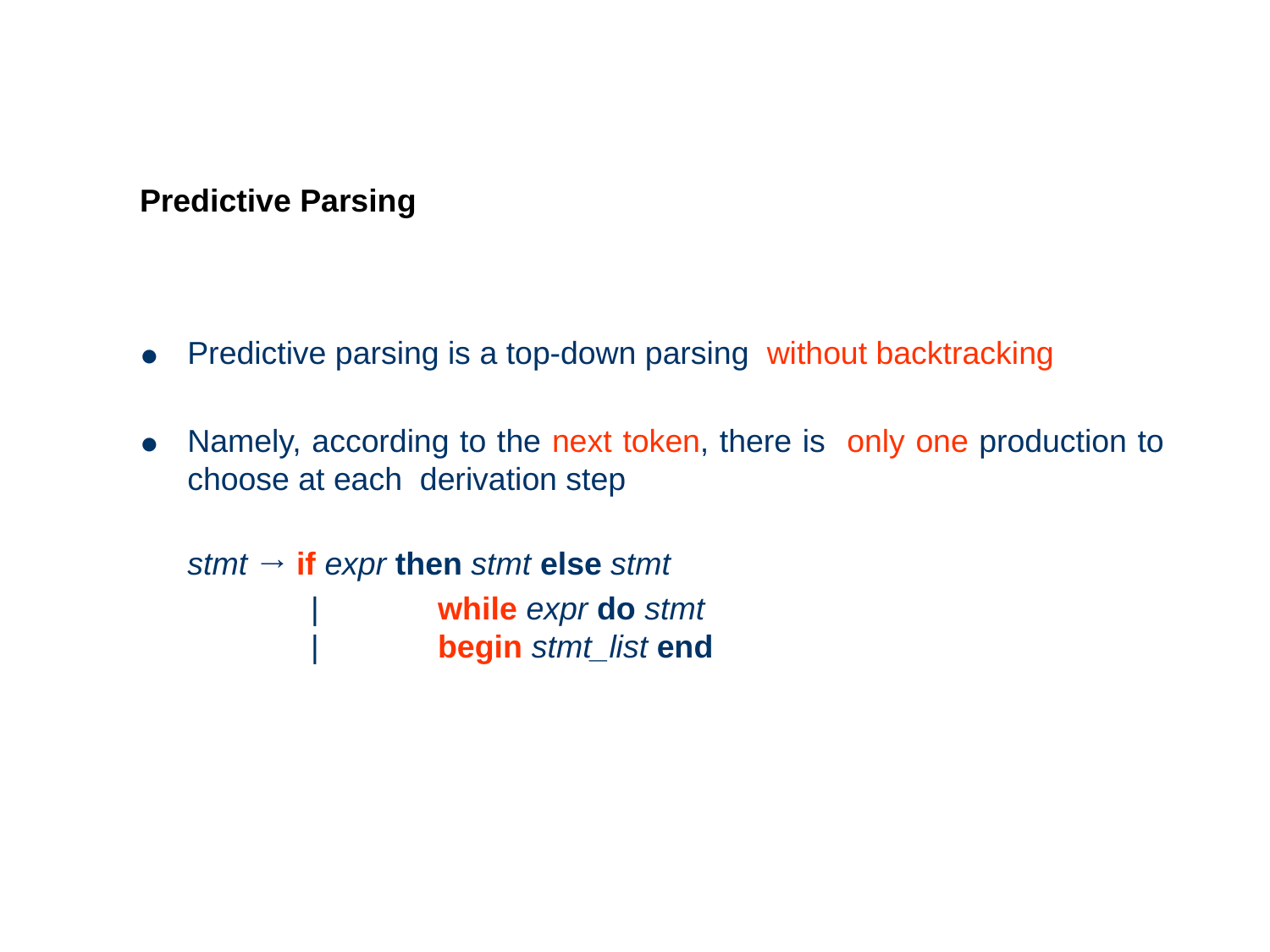

# Predictive Parsing
Predictive parsing is a top-down parsing  without backtracking

Namely, according to the next token, there is  only one production to choose at each  derivation step

stmt → if expr then stmt else stmt
|	while expr do stmt
|	begin stmt_list end